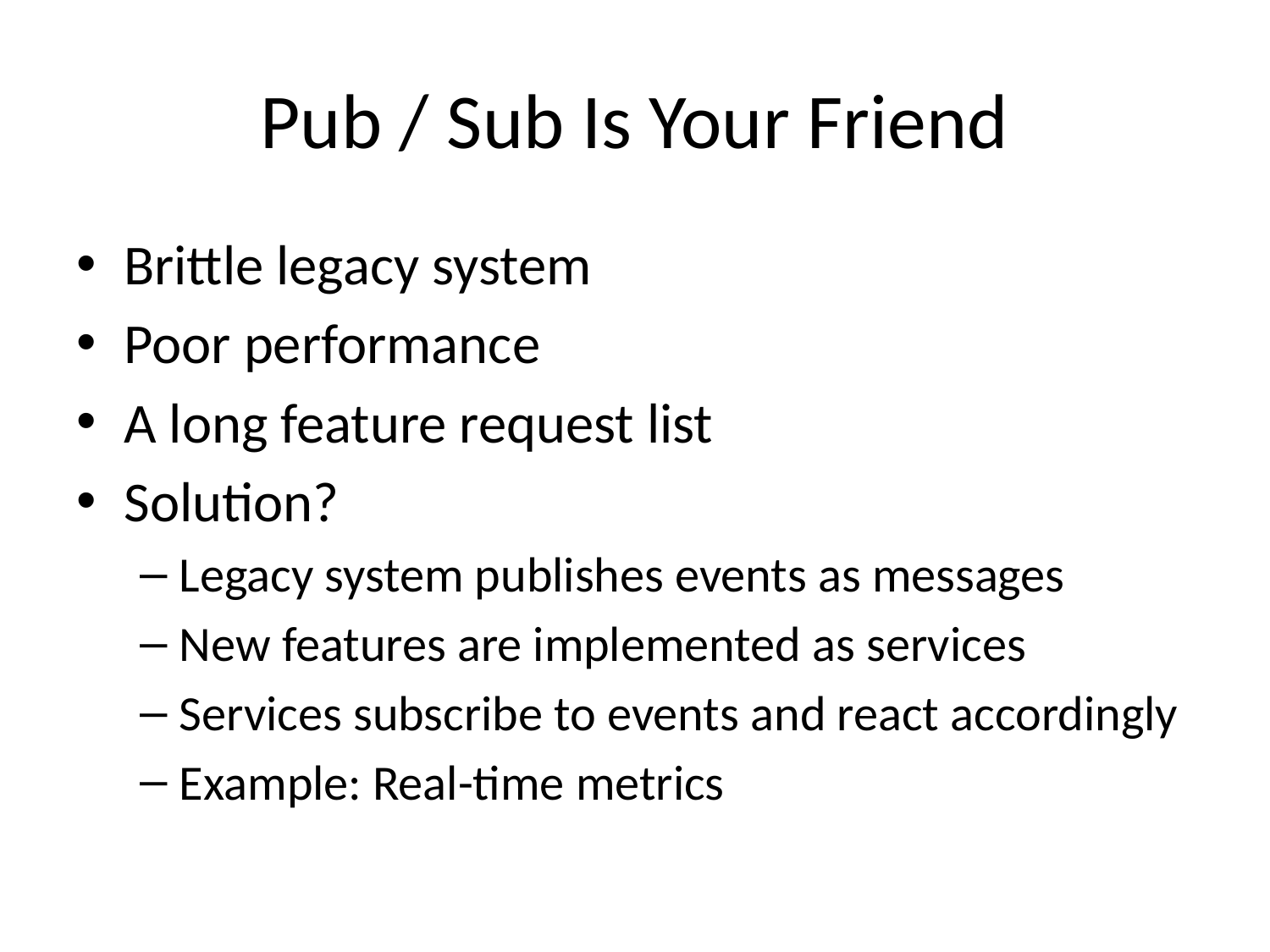

# Pub / Sub Is Your Friend
Brittle legacy system
Poor performance
A long feature request list
Solution?
Legacy system publishes events as messages
New features are implemented as services
Services subscribe to events and react accordingly
Example: Real-time metrics